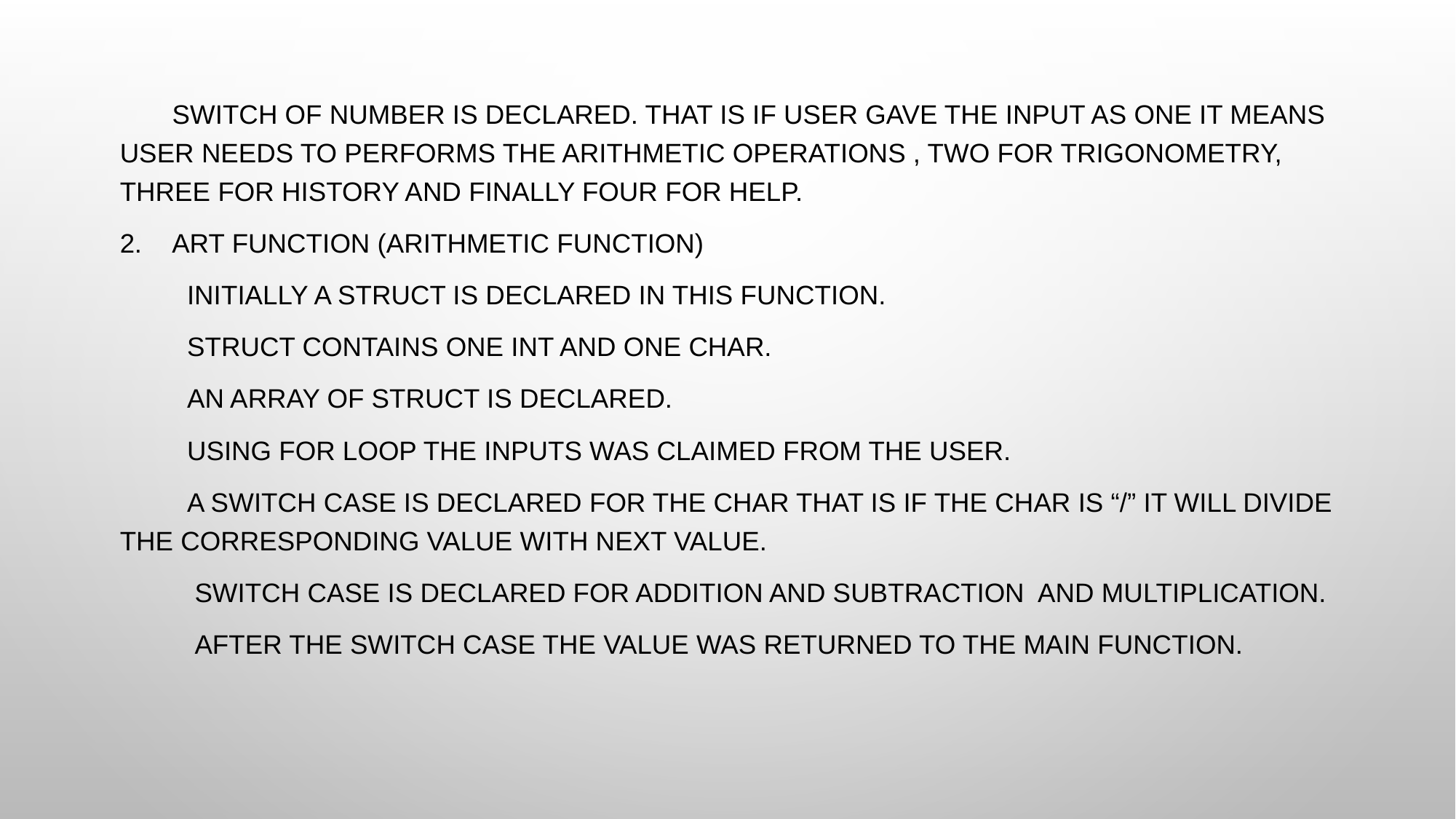

switch of number is declared. That is if user gave the input as one it means user needs to performs the arithmetic operations , two for trigonometry, three for history and finally four for help.
Art function (arithmetic function)
         initially a struct is declared in this function.
         struct contains one int and one char.
         an array of struct is declared.
         using for loop the inputs was claimed from the user.
         a switch case is declared for the char that is if the char is “/” it will divide the corresponding value with next value.
          switch case is declared for addition and subtraction  and multiplication.
          after the switch case the value was returned to the main function.